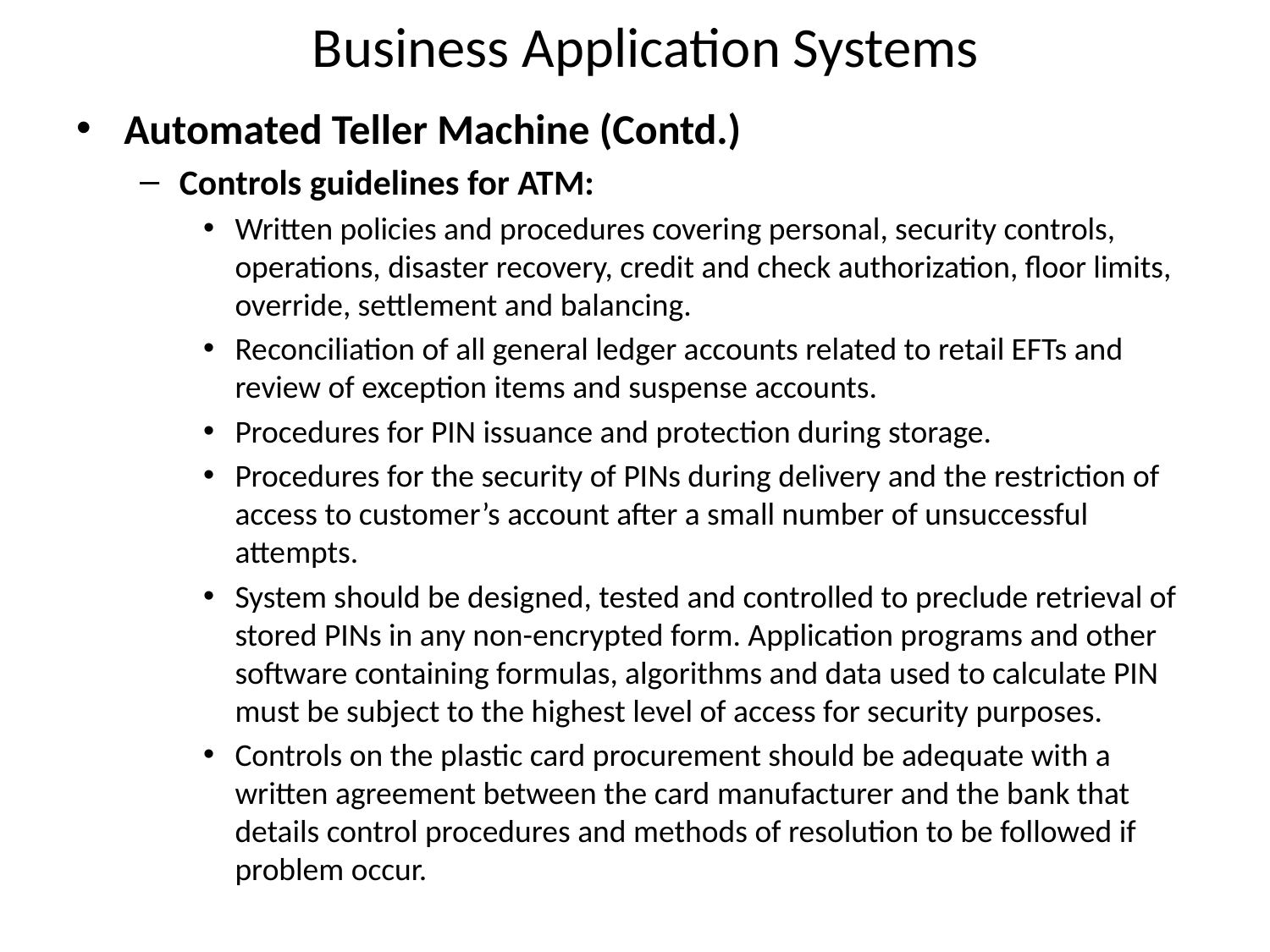

# Business Application Systems
Automated Teller Machine (Contd.)
Controls guidelines for ATM:
Written policies and procedures covering personal, security controls, operations, disaster recovery, credit and check authorization, floor limits, override, settlement and balancing.
Reconciliation of all general ledger accounts related to retail EFTs and review of exception items and suspense accounts.
Procedures for PIN issuance and protection during storage.
Procedures for the security of PINs during delivery and the restriction of access to customer’s account after a small number of unsuccessful attempts.
System should be designed, tested and controlled to preclude retrieval of stored PINs in any non-encrypted form. Application programs and other software containing formulas, algorithms and data used to calculate PIN must be subject to the highest level of access for security purposes.
Controls on the plastic card procurement should be adequate with a written agreement between the card manufacturer and the bank that details control procedures and methods of resolution to be followed if problem occur.